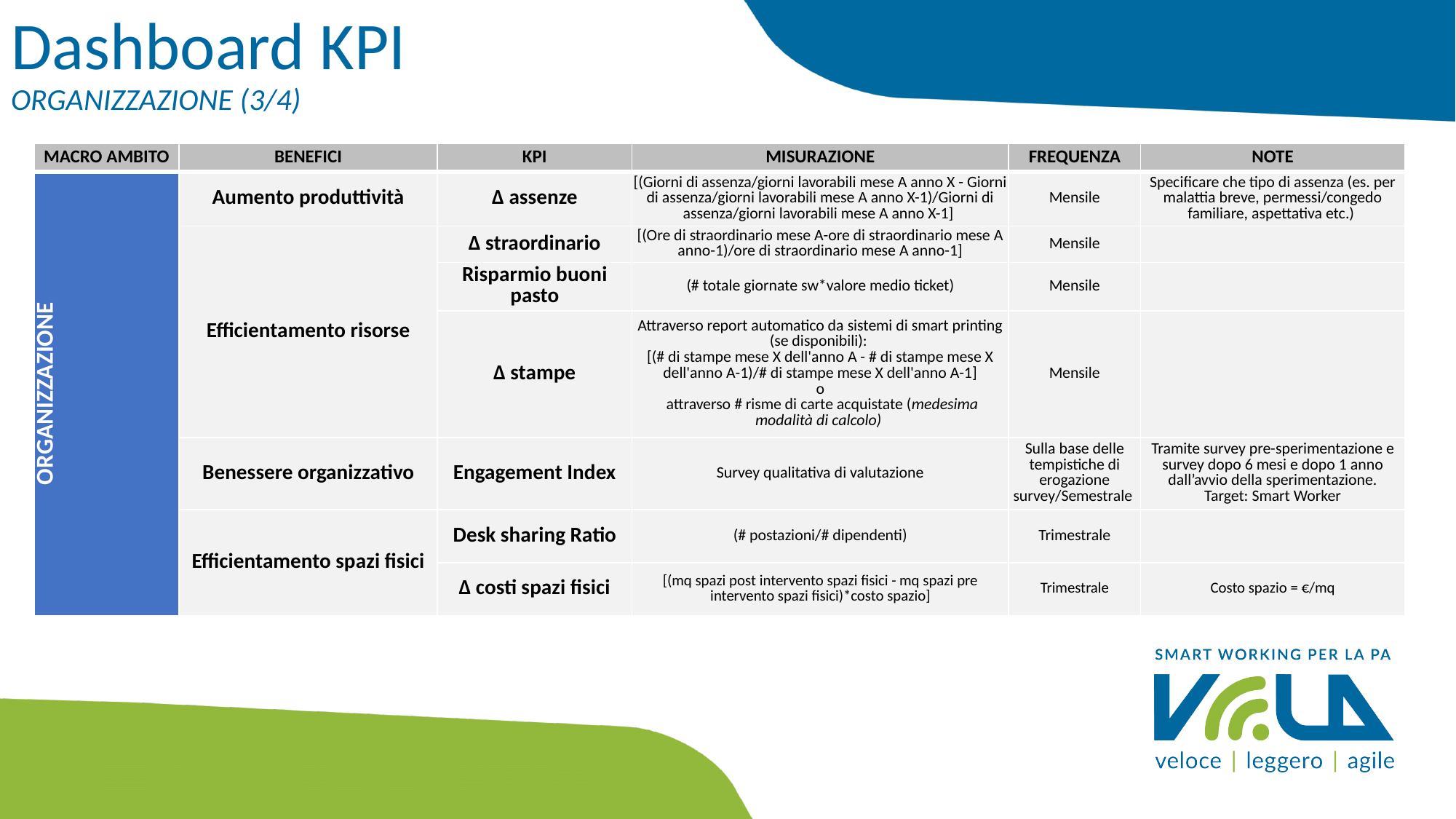

# Dashboard KPI ORGANIZZAZIONE (3/4)
| MACRO AMBITO | BENEFICI | KPI | MISURAZIONE | FREQUENZA | NOTE |
| --- | --- | --- | --- | --- | --- |
| ORGANIZZAZIONE | Aumento produttività | Δ assenze | [(Giorni di assenza/giorni lavorabili mese A anno X - Giorni di assenza/giorni lavorabili mese A anno X-1)/Giorni di assenza/giorni lavorabili mese A anno X-1] | Mensile | Specificare che tipo di assenza (es. per malattia breve, permessi/congedo familiare, aspettativa etc.) |
|  | Efficientamento risorse | Δ straordinario | [(Ore di straordinario mese A-ore di straordinario mese A anno-1)/ore di straordinario mese A anno-1] | Mensile |  |
|  |  | Risparmio buoni pasto | (# totale giornate sw\*valore medio ticket) | Mensile |  |
|  |  | Δ stampe | Attraverso report automatico da sistemi di smart printing (se disponibili): [(# di stampe mese X dell'anno A - # di stampe mese X dell'anno A-1)/# di stampe mese X dell'anno A-1] o attraverso # risme di carte acquistate (medesima modalità di calcolo) | Mensile |  |
|  | Benessere organizzativo | Engagement Index | Survey qualitativa di valutazione | Sulla base delle tempistiche di erogazione survey/Semestrale | Tramite survey pre-sperimentazione e survey dopo 6 mesi e dopo 1 anno dall’avvio della sperimentazione. Target: Smart Worker |
|  | Efficientamento spazi fisici | Desk sharing Ratio | (# postazioni/# dipendenti) | Trimestrale |  |
|  |  | Δ costi spazi fisici | [(mq spazi post intervento spazi fisici - mq spazi pre intervento spazi fisici)\*costo spazio] | Trimestrale | Costo spazio = €/mq |